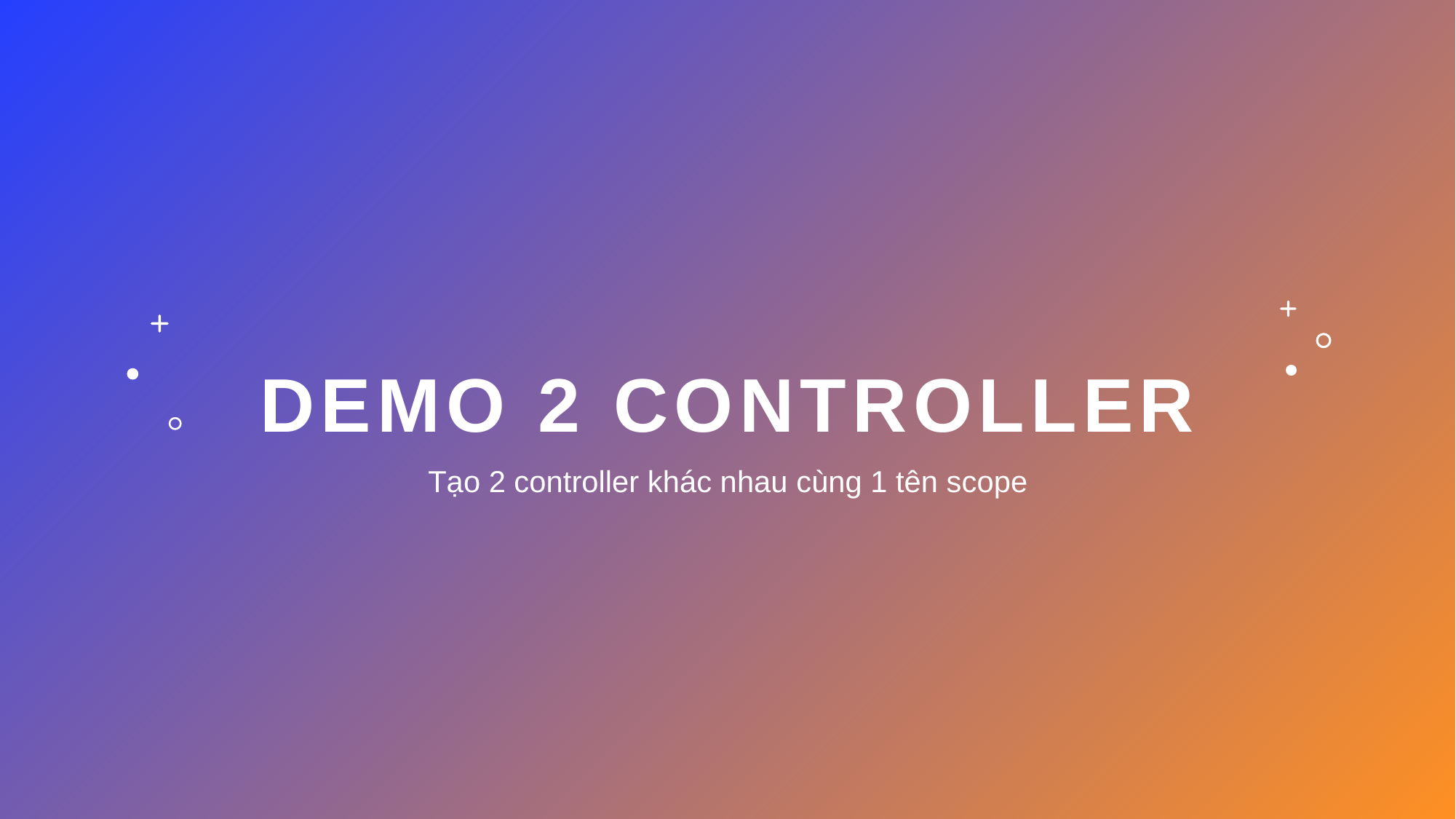

# DEMO 2 CONTROLLER
Tạo 2 controller khác nhau cùng 1 tên scope